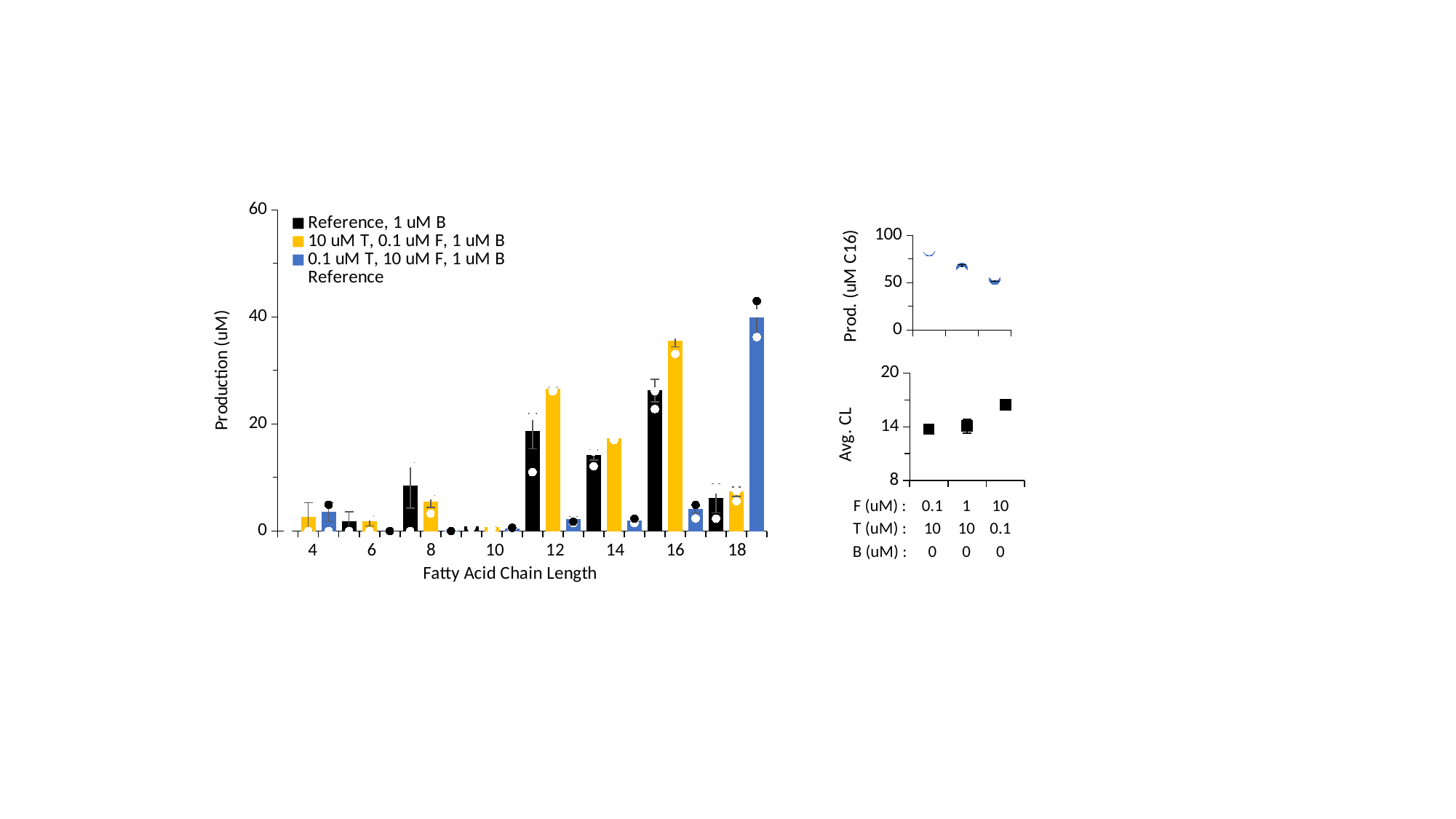

### Chart

| Category | Reference, 1 uM B | 10 uM T, 0.1 uM F, 1 uM B | 0.1 uM T, 10 uM F, 1 uM B | Reference | Reference | Reference | 10 uM T, 0.1 uM F | 10 uM T, 0.1 uM F | 10 uM T, 0.1 uM F | 0.1 uM T, 10 uM F | 0.1 uM T, 10 uM F | 0.1 uM T, 10 uM F |
|---|---|---|---|---|---|---|---|---|---|---|---|---|
| 3.8 | 0.0 | None | None | 0.0 | 0.0 | 0.0 | None | None | None | None | None | None |
| 4 | None | 2.6574895733333235 | None | None | None | None | 0.0 | 0.0 | 7.97246871999997 | None | None | None |
| 4.2 | None | None | 3.556597128173293 | None | None | None | None | None | None | 0.0 | 5.75930811178166 | 4.91048327273822 |
| 5.8 | 1.7944174073075885 | None | None | 0.0 | 0.0 | 5.383252221922765 | None | None | None | None | None | None |
| 6 | None | 1.8974456268169932 | None | None | None | None | 0.0 | 2.73358549281852 | 2.95875138763246 | None | None | None |
| 6.2 | None | None | 0.0 | None | None | None | None | None | None | 0.0 | 0.0 | 0.0 |
| 7.8 | 8.496798352199816 | None | None | 12.6060899472043 | 12.88430510939515 | 0.0 | None | None | None | None | None | None |
| 8 | None | 5.541502643705539 | None | None | None | None | 3.25584869818429 | 6.64367161481746 | 6.72498761811487 | None | None | None |
| 8.1999999999999993 | None | None | 0.09759005091645834 | None | None | None | None | None | None | 0.292770152749375 | 0.0 | 0.0 |
| 9.8000000000000007 | 0.8803353557527901 | None | None | 0.8486039972359589 | 0.6268612672364365 | 1.165540802785975 | None | None | None | None | None | None |
| 10 | None | 0.6882994110609753 | None | None | None | None | 0.448331368336531 | 0.960694968215068 | 0.655871896631327 | None | None | None |
| 10.199999999999999 | None | None | 0.43928285951228335 | None | None | None | None | None | None | 0.421373692722174 | 0.280927337924877 | 0.615547547889799 |
| 11.8 | 18.638241001694823 | None | None | 23.454776314473698 | 21.471396762499197 | 10.98854992811157 | None | None | None | None | None | None |
| 12 | None | 26.600560831998116 | None | None | None | None | 26.0720266557992 | 27.29545016723392 | 26.434205672961237 | None | None | None |
| 12.2 | None | None | 2.178835574710531 | None | None | None | None | None | None | 3.2859344007680327 | 1.519265851343371 | 1.731306472020189 |
| 13.8 | 14.181977657898667 | None | None | 15.5728994248855 | 14.855544002227305 | 12.11748954658318 | None | None | None | None | None | None |
| 14 | None | 17.316065620956447 | None | None | None | None | 16.99274133861426 | 17.56078147998054 | 17.394674044274538 | None | None | None |
| 14.2 | None | None | 1.952643873515503 | None | None | None | None | None | None | 2.06273436273626 | 1.47362487211066 | 2.32157238569959 |
| 15.8 | 26.254807602749427 | None | None | 26.135932086031385 | 22.7906388551046 | 29.837851867112295 | None | None | None | None | None | None |
| 16 | None | 35.562499208890586 | None | None | None | None | 33.087774896130604 | 36.87223108634877 | 36.72749164419237 | None | None | None |
| 16.2 | None | None | 4.202093223504534 | None | None | None | None | None | None | 5.365323230247959 | 2.36081192921571 | 4.88014451104993 |
| 17.8 | 6.1187386553935745 | None | None | 7.8418372037457 | 2.34173582492069 | 8.172642937514333 | None | None | None | None | None | None |
| 18 | None | 7.3396105552886475 | None | None | None | None | 8.98764211553577 | 7.45381055797016 | 5.577378992360011 | None | None | None |
| 18.2 | None | None | 39.93859363994475 | None | None | None | None | None | None | 36.22654345273927 | 40.646950431911186 | 42.942287035183774 |

### Chart

| Category |  |  |  |  |
|---|---|---|---|---|
| 1 | 86.0424041068237 | 79.52967239354768 | 83.49839208308136 | 84.9230997488727 |
| 2 | 61.36118107868402 | 73.00879064475004 | 64.9978150931854 | 60.62347355612215 |
| 3 | 52.132908930868616 | 50.79927161687594 | 53.688197233498066 | 58.13241115274964 |

### Chart

| Category |  |  |  |  |
|---|---|---|---|---|
| 1 | 13.833152614225845 | 14.322515077427127 | 13.00932355357813 | 13.721663748410366 |
| 2 | 13.095536442671104 | 13.511096847685064 | 15.575272617987544 | 14.060635302781236 |
| 3 | 16.028291721889573 | 17.05579300807699 | 16.203777796844946 | 16.42928750893717 |
| F (uM) : | 0.1 | 1 | 10 |
| --- | --- | --- | --- |
| T (uM) : | 10 | 10 | 0.1 |
| B (uM) : | 0 | 0 | 0 |
    4            6            8            10          12          14          16	18